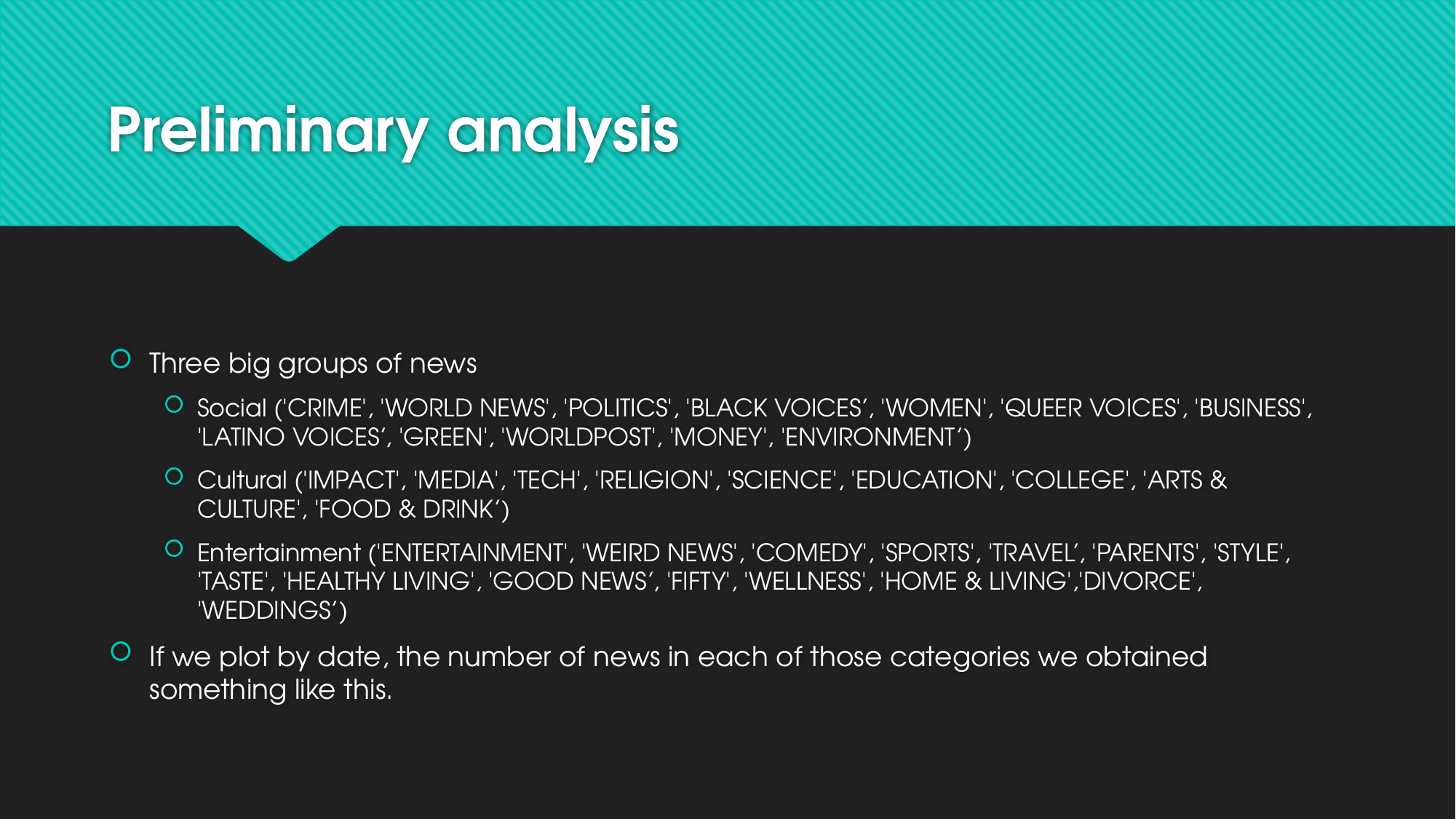

# Preliminary analysis
Three big groups of news
Social ('CRIME', 'WORLD NEWS', 'POLITICS', 'BLACK VOICES’, 'WOMEN', 'QUEER VOICES', 'BUSINESS', 'LATINO VOICES’, 'GREEN', 'WORLDPOST', 'MONEY', 'ENVIRONMENT’)
Cultural ('IMPACT', 'MEDIA', 'TECH', 'RELIGION', 'SCIENCE', 'EDUCATION', 'COLLEGE', 'ARTS & CULTURE', 'FOOD & DRINK’)
Entertainment ('ENTERTAINMENT', 'WEIRD NEWS', 'COMEDY', 'SPORTS', 'TRAVEL’, 'PARENTS', 'STYLE', 'TASTE', 'HEALTHY LIVING', 'GOOD NEWS’, 'FIFTY', 'WELLNESS', 'HOME & LIVING','DIVORCE', 'WEDDINGS’)
If we plot by date, the number of news in each of those categories we obtained something like this.